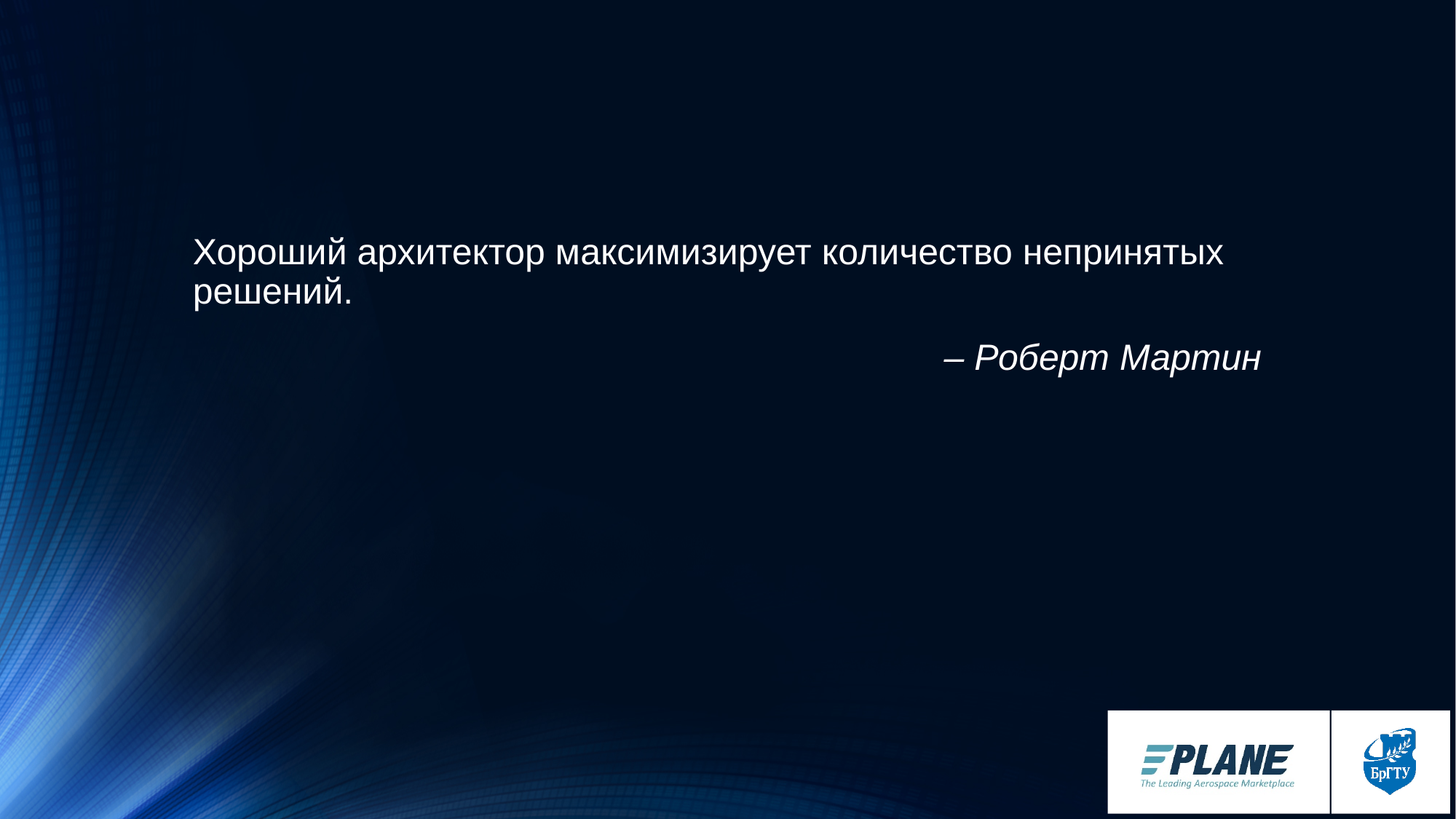

Хороший архитектор максимизирует количество непринятых решений.
– Роберт Мартин